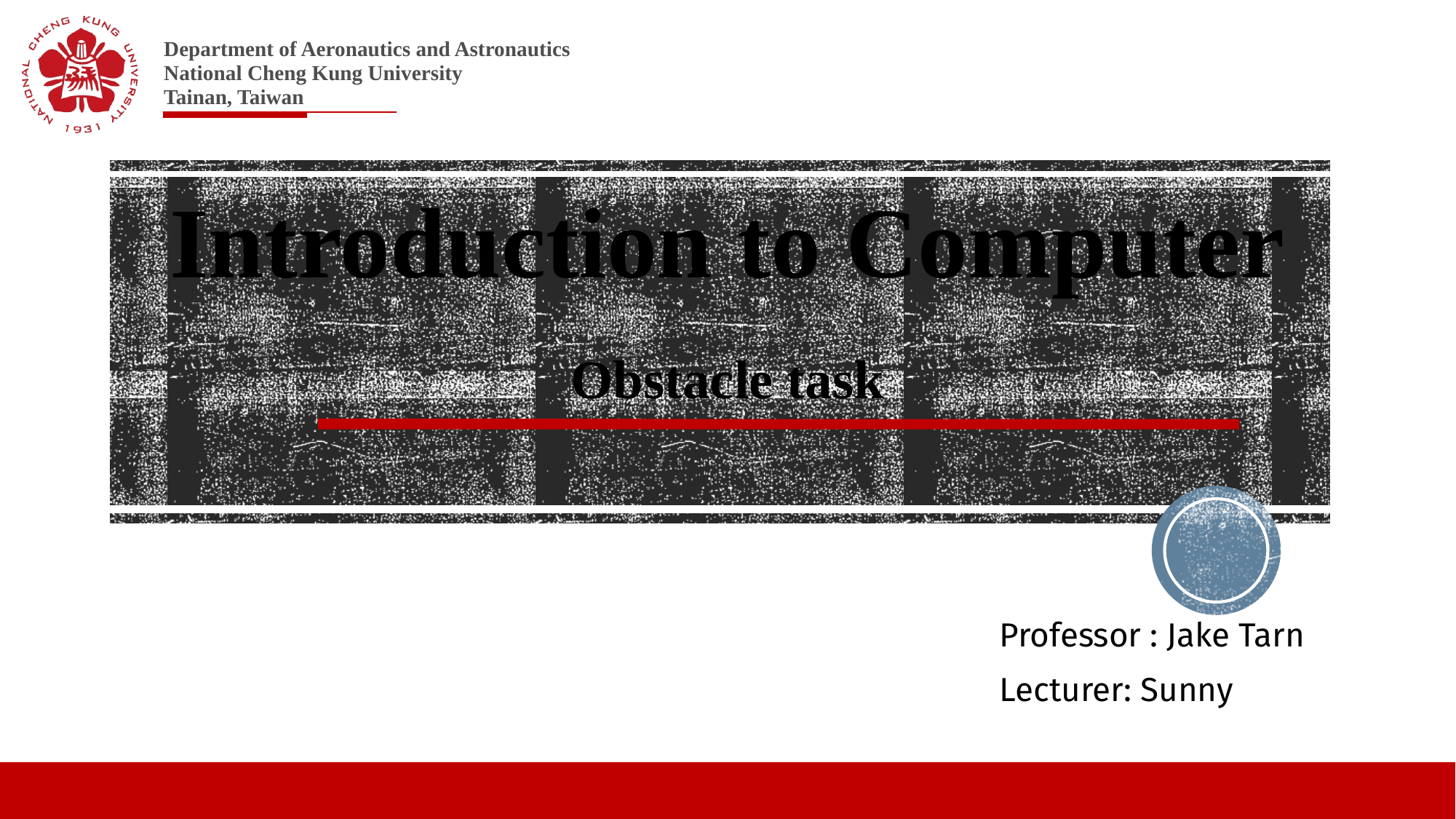

Introduction to Computer
Obstacle task
Professor : Jake Tarn
Lecturer: Sunny